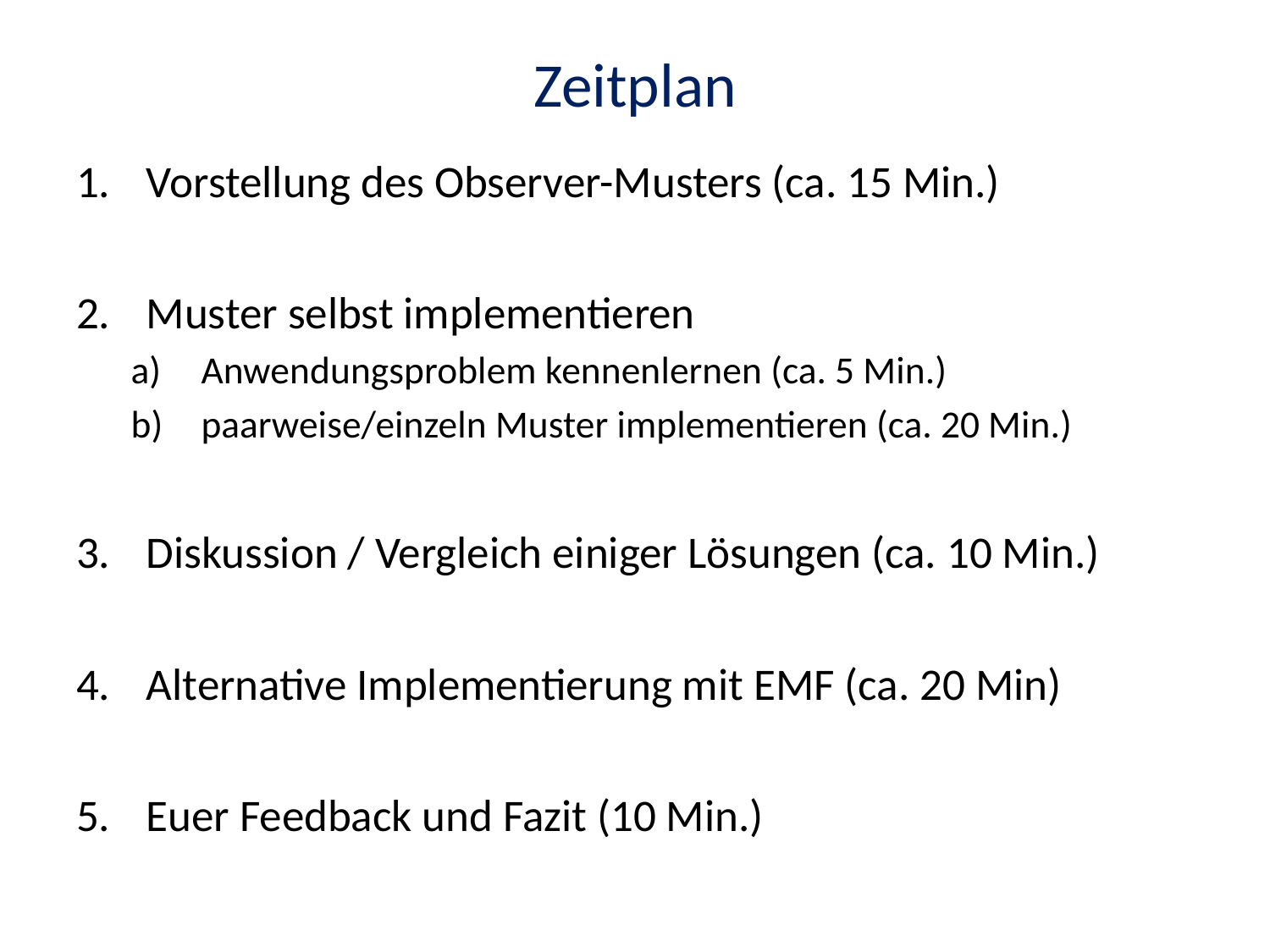

# Zeitplan
Vorstellung des Observer-Musters (ca. 15 Min.)

Muster selbst implementieren
Anwendungsproblem kennenlernen (ca. 5 Min.)
paarweise/einzeln Muster implementieren (ca. 20 Min.)

Diskussion / Vergleich einiger Lösungen (ca. 10 Min.)

Alternative Implementierung mit EMF (ca. 20 Min)

Euer Feedback und Fazit (10 Min.)